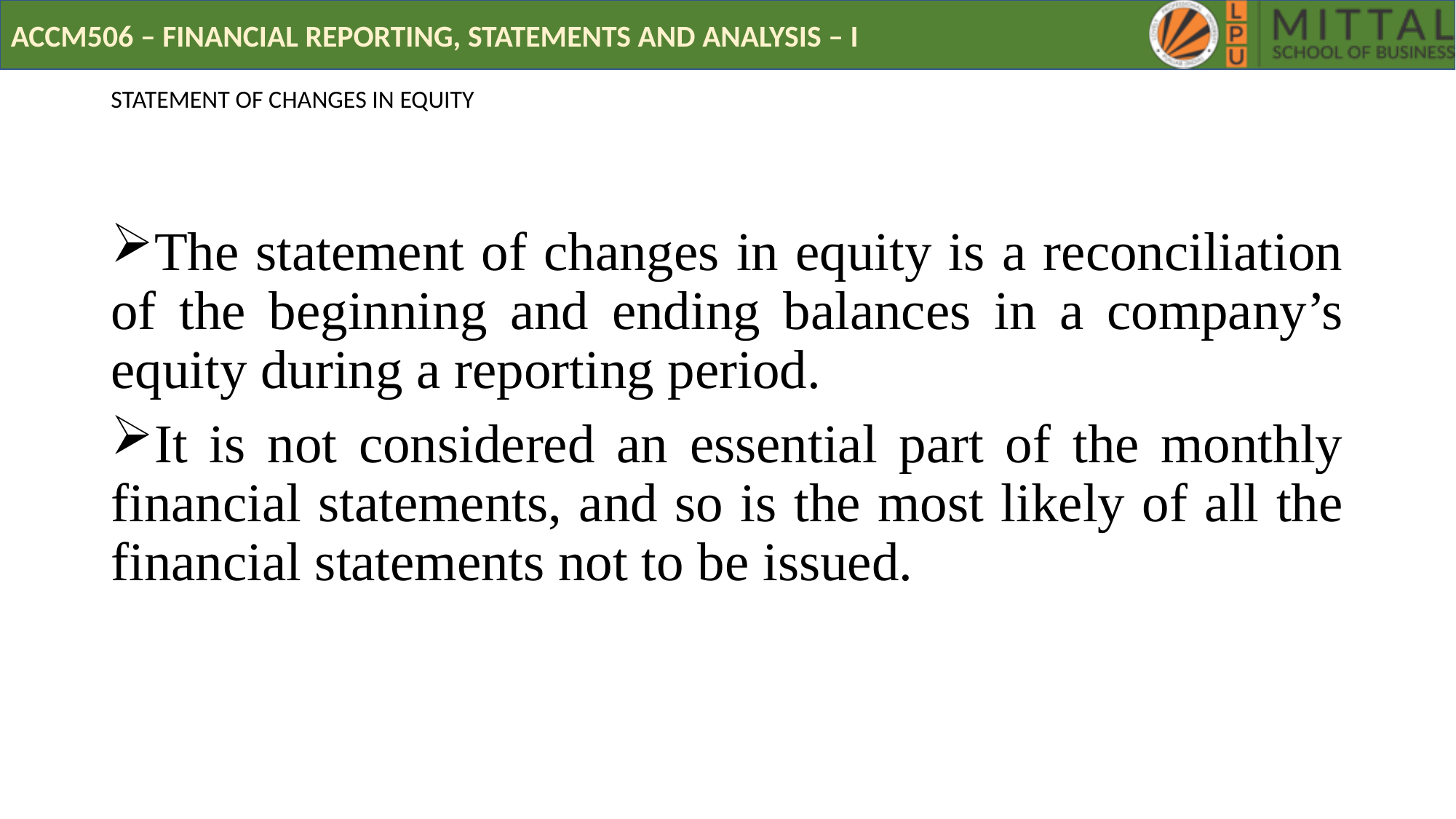

# STATEMENT OF CHANGES IN EQUITY
The statement of changes in equity is a reconciliation of the beginning and ending balances in a company’s equity during a reporting period.
It is not considered an essential part of the monthly financial statements, and so is the most likely of all the financial statements not to be issued.